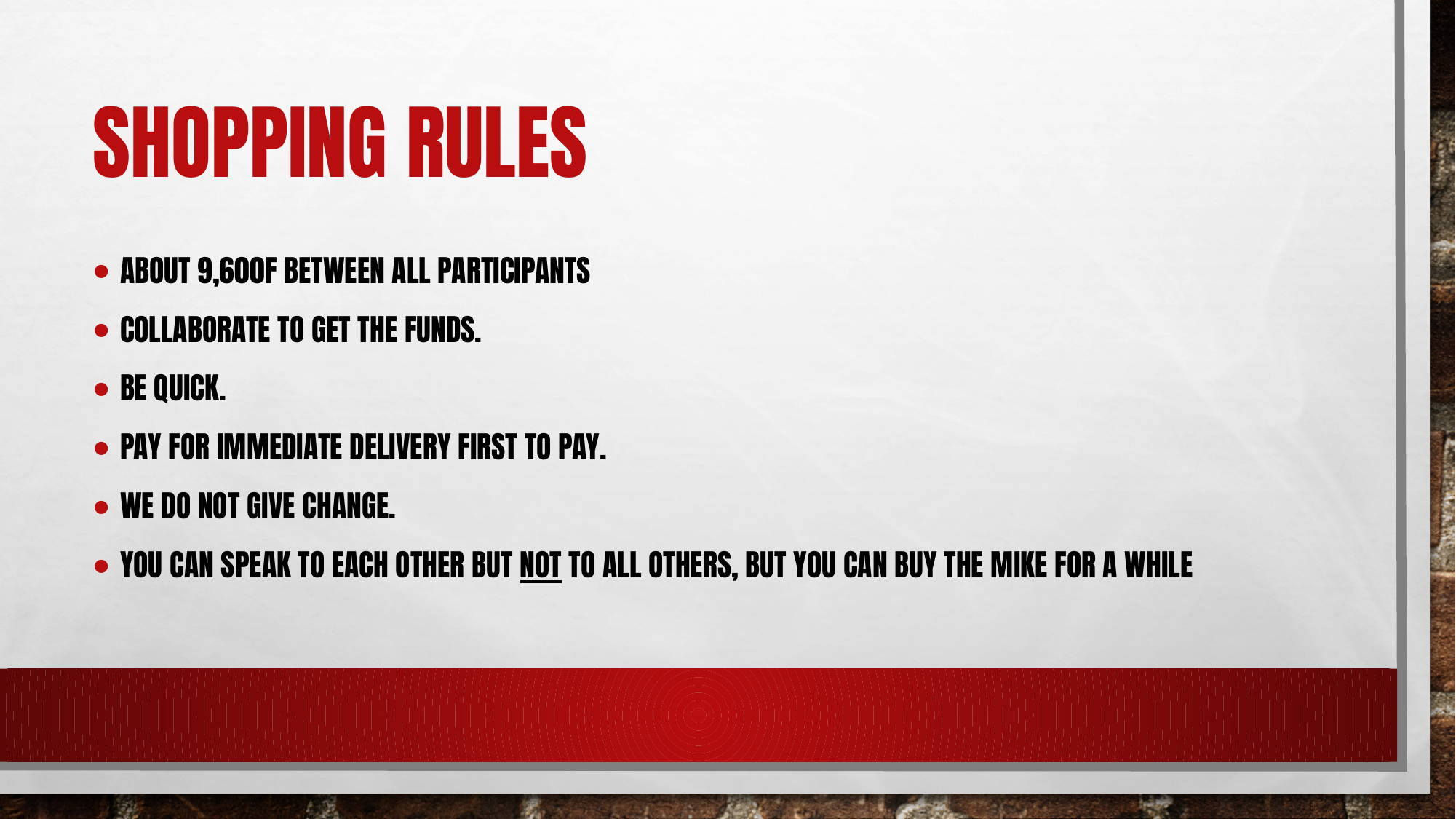

# Shopping rules
About 9,600F between all participants
Collaborate to get the funds.
Be quick.
Pay for immediate delivery First to pay.
We do not give change.
You can speak to each other but NOT to all others, but you can buy the mike for a while